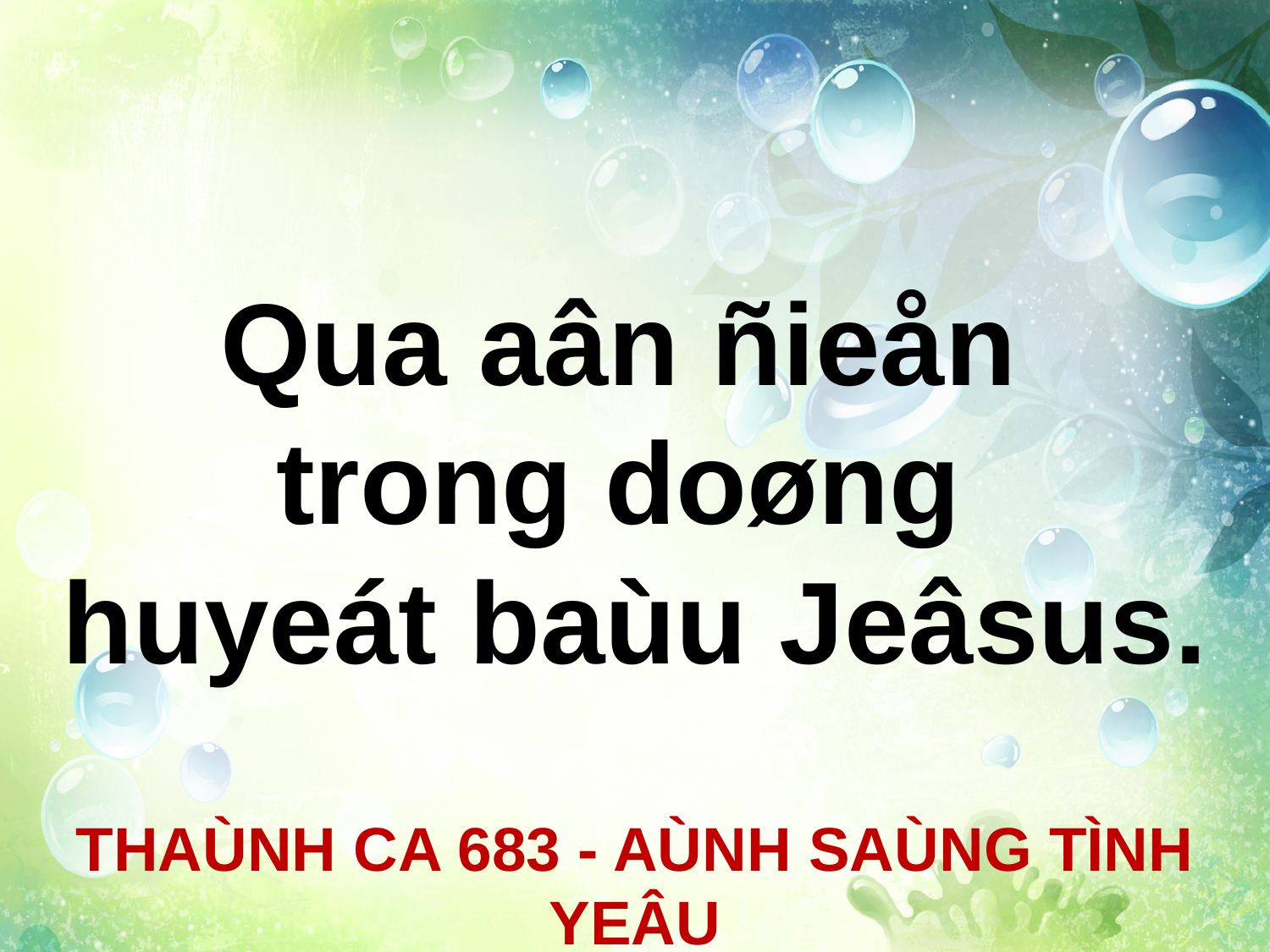

Qua aân ñieån
trong doøng
huyeát baùu Jeâsus.
THAÙNH CA 683 - AÙNH SAÙNG TÌNH YEÂU